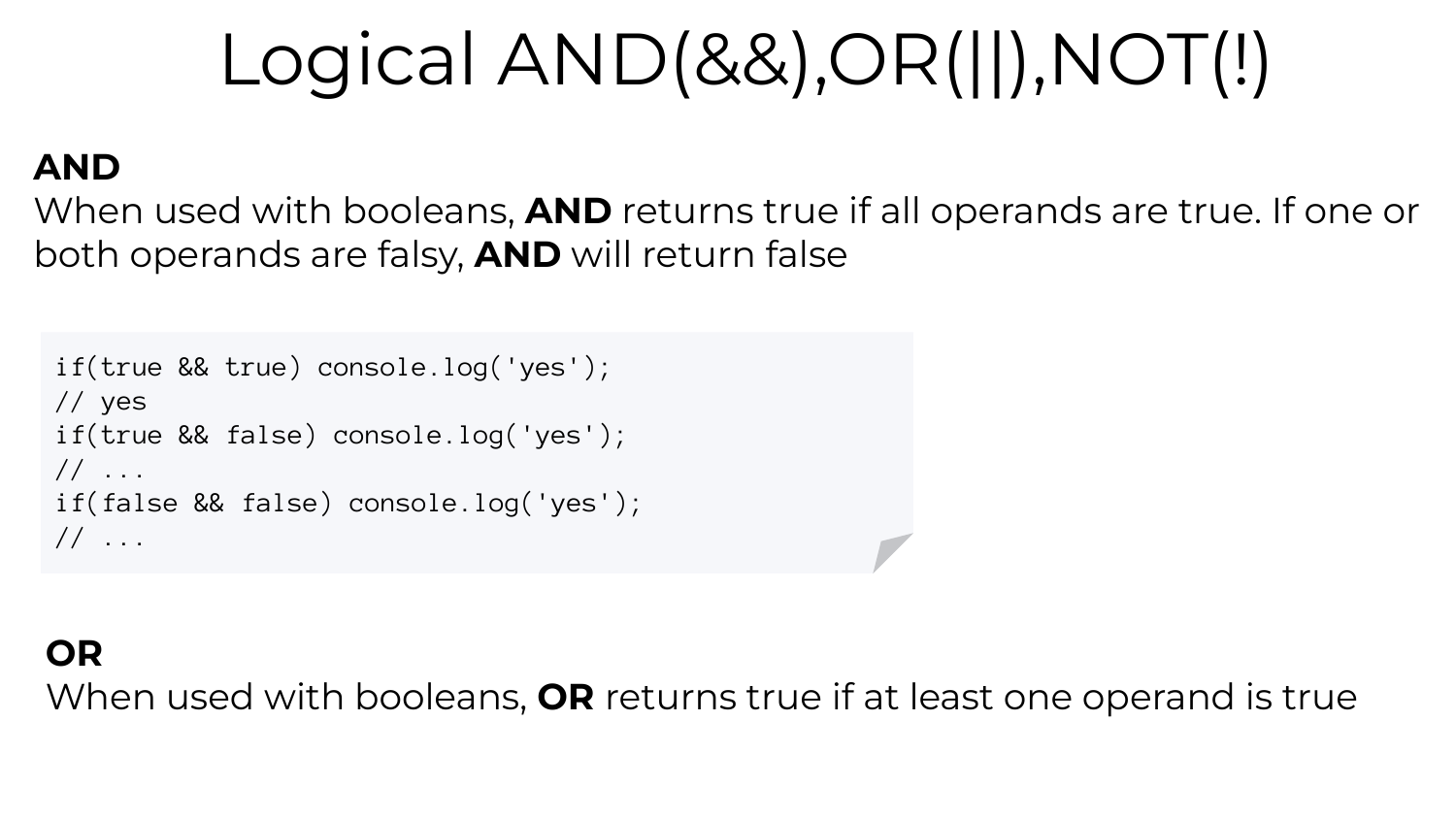

Logical AND(&&),OR(||),NOT(!)

AND
When used with booleans, AND returns true if all operands are true. If one or both operands are falsy, AND will return false

if(true && true) console.log('yes');
// yes
if(true && false) console.log('yes');
// ...
if(false && false) console.log('yes');
// ...
OR
When used with booleans, OR returns true if at least one operand is true